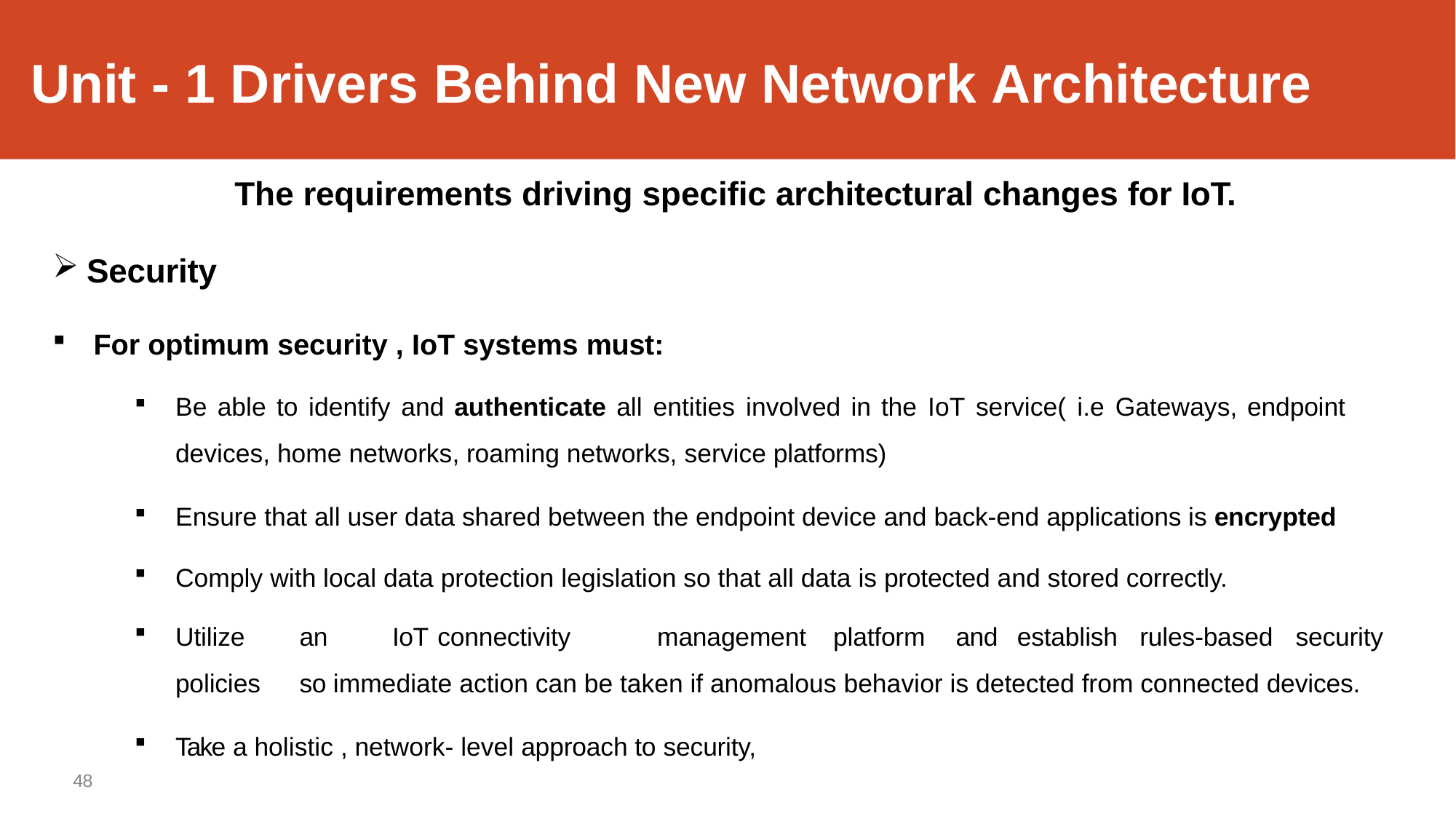

# Unit - 1 Drivers Behind New Network Architecture
The requirements driving specific architectural changes for IoT.
Security
For optimum security , IoT systems must:
Be able to identify and authenticate all entities involved in the IoT service( i.e Gateways, endpoint devices, home networks, roaming networks, service platforms)

Ensure that all user data shared between the endpoint device and back-end applications is encrypted
Comply with local data protection legislation so that all data is protected and stored correctly.
Utilize	an	IoT	connectivity	management	platform	and	establish	rules-based	security	policies	so immediate action can be taken if anomalous behavior is detected from connected devices.

Take a holistic , network- level approach to security,
48